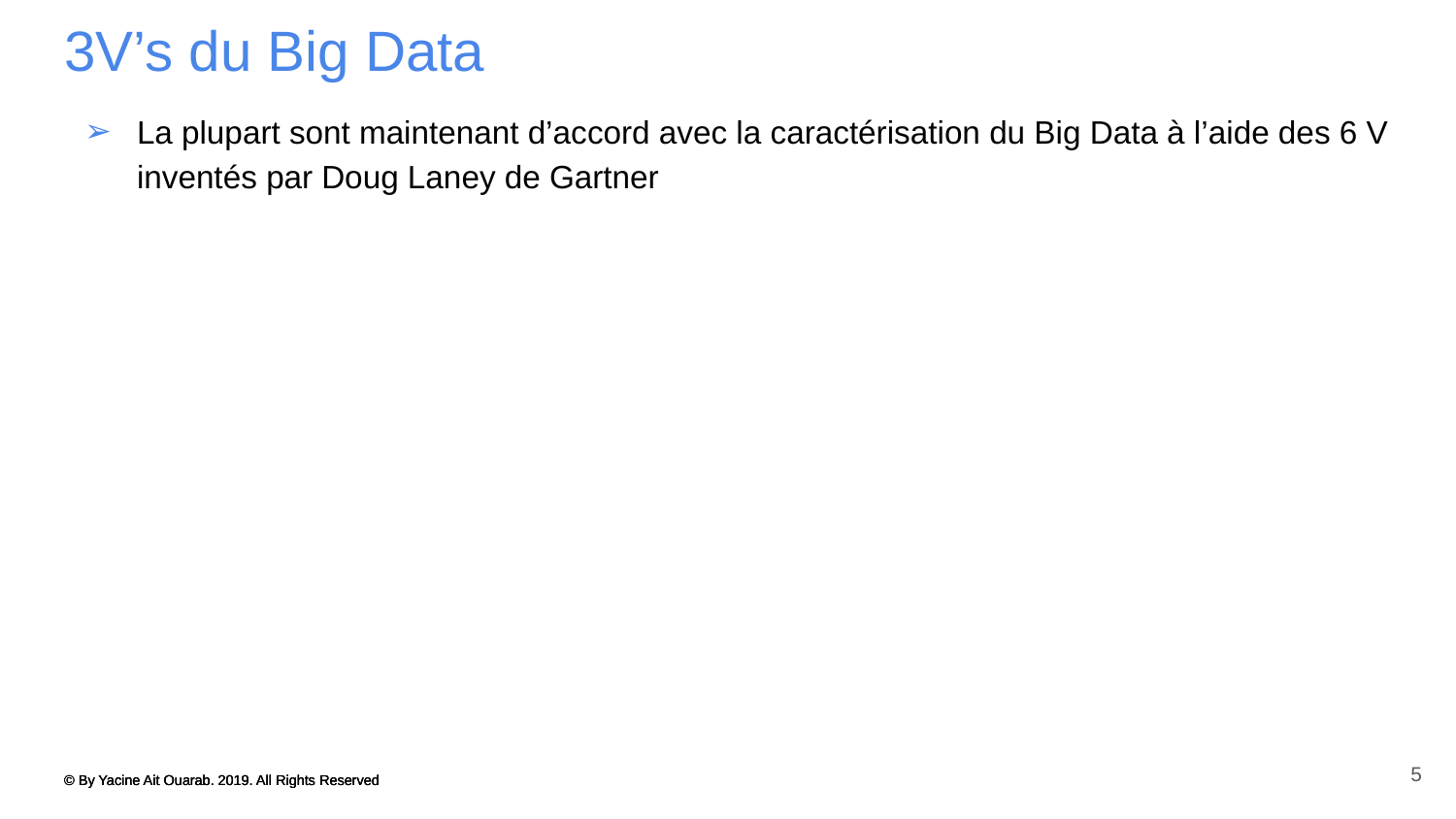

# 3V’s du Big Data

La plupart sont maintenant d’accord avec la caractérisation du Big Data à l’aide des 6 V inventés par Doug Laney de Gartner
5